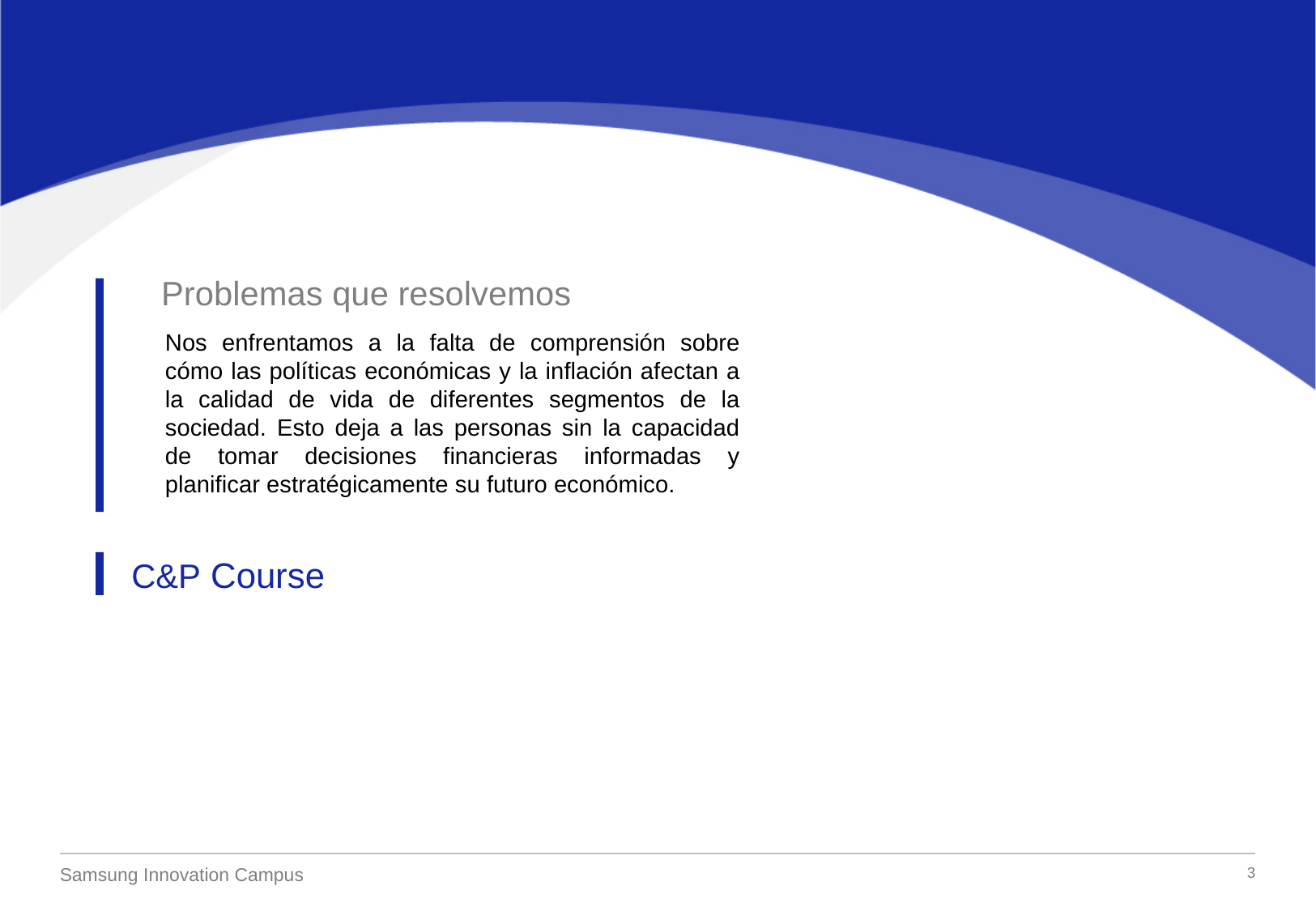

Problemas que resolvemos
	Nos enfrentamos a la falta de comprensión sobre cómo las políticas económicas y la inflación afectan a la calidad de vida de diferentes segmentos de la sociedad. Esto deja a las personas sin la capacidad de tomar decisiones financieras informadas y planificar estratégicamente su futuro económico.